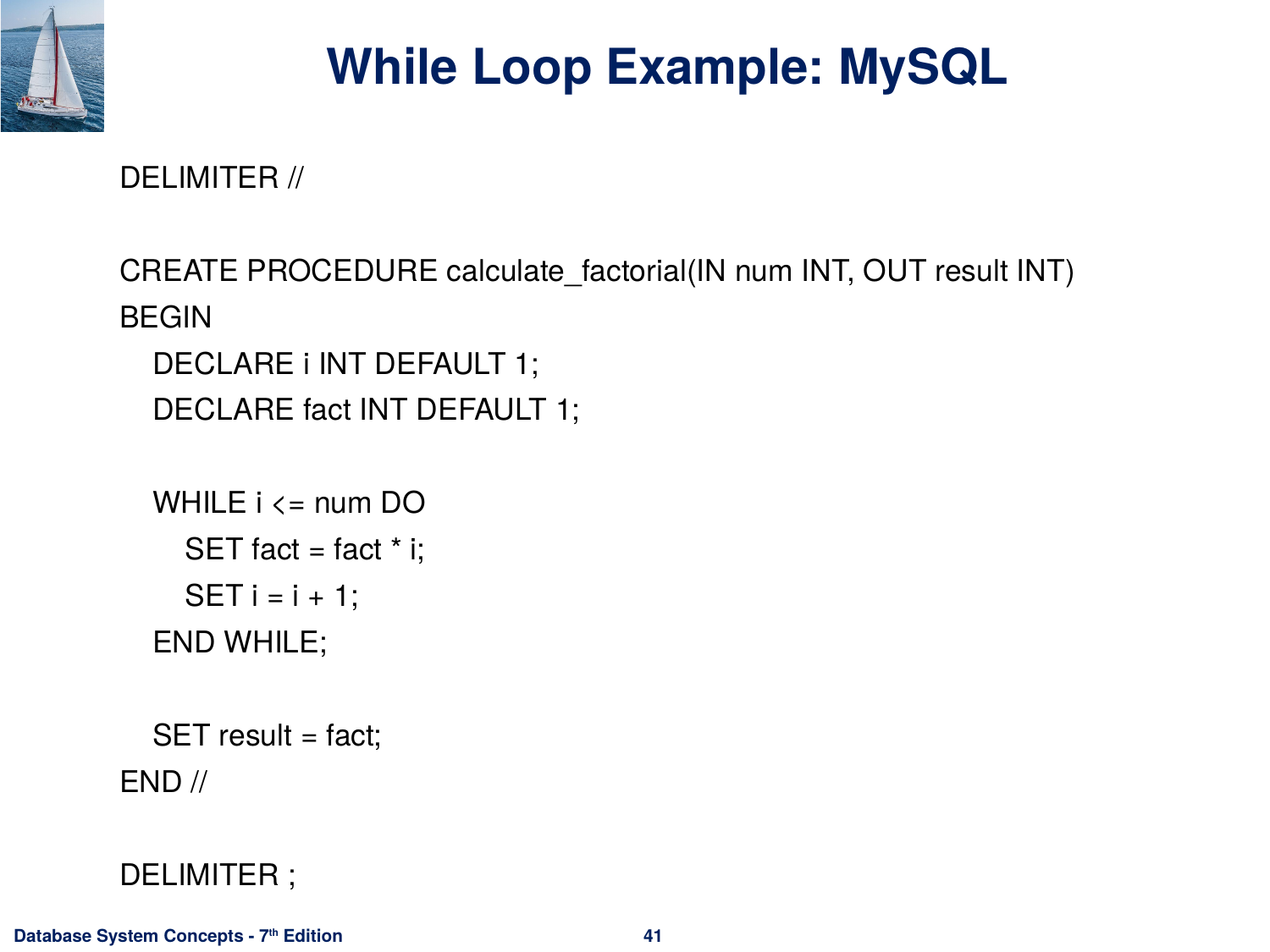

# While Loop Example: MySQL
DELIMITER //

CREATE PROCEDURE calculate_factorial(IN num INT, OUT result INT)
BEGIN
    DECLARE i INT DEFAULT 1;
    DECLARE fact INT DEFAULT 1;

    WHILE i <= num DO
        SET fact = fact * i;
        SET i = i + 1;
    END WHILE;

    SET result = fact;
END //

DELIMITER ;